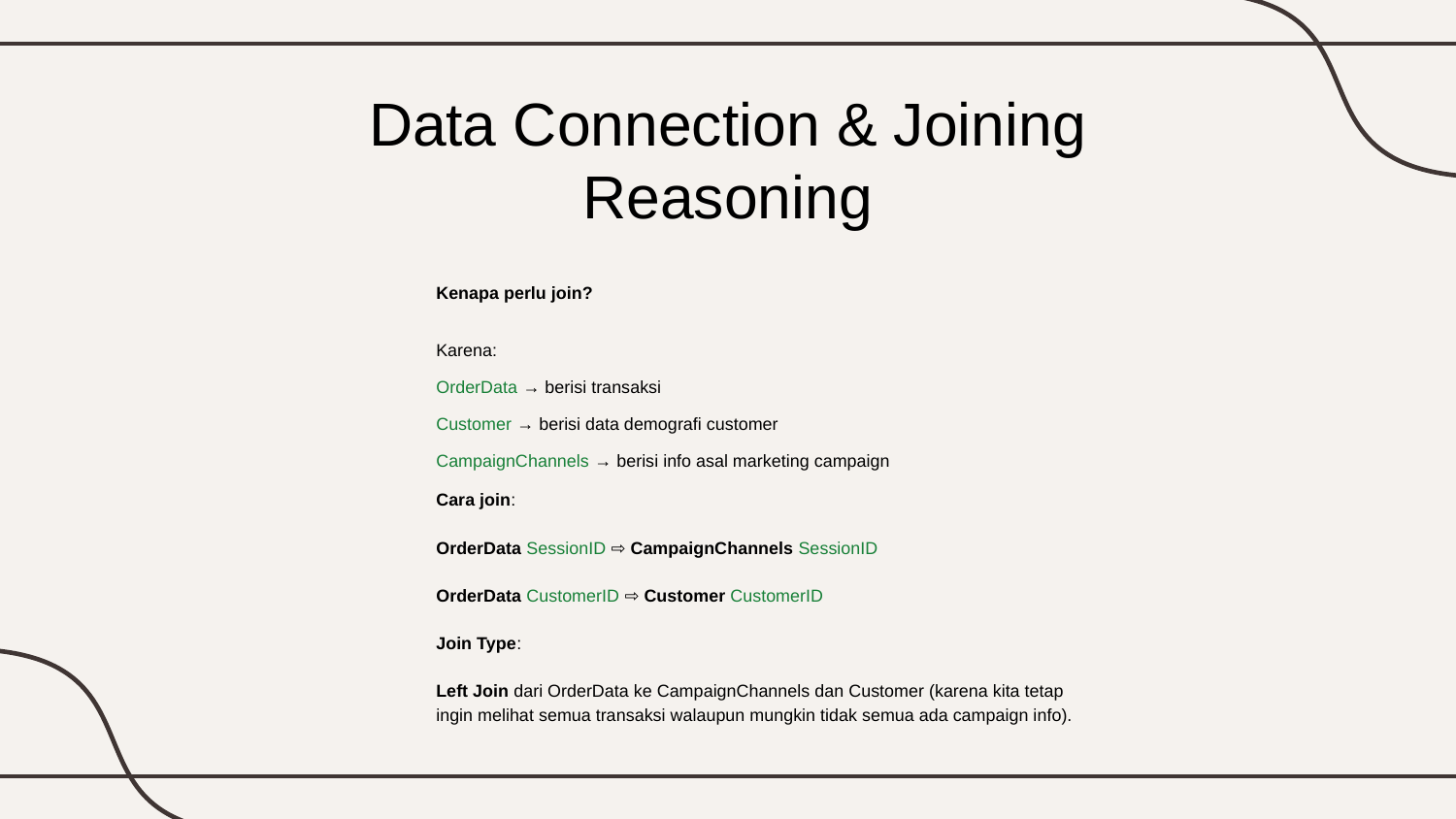

# Data Connection & Joining Reasoning
Kenapa perlu join?
Karena:
OrderData → berisi transaksi
Customer → berisi data demografi customer
CampaignChannels → berisi info asal marketing campaign
Cara join:

OrderData SessionID ⇨ CampaignChannels SessionID

OrderData CustomerID ⇨ Customer CustomerID
Join Type:

Left Join dari OrderData ke CampaignChannels dan Customer (karena kita tetap ingin melihat semua transaksi walaupun mungkin tidak semua ada campaign info).